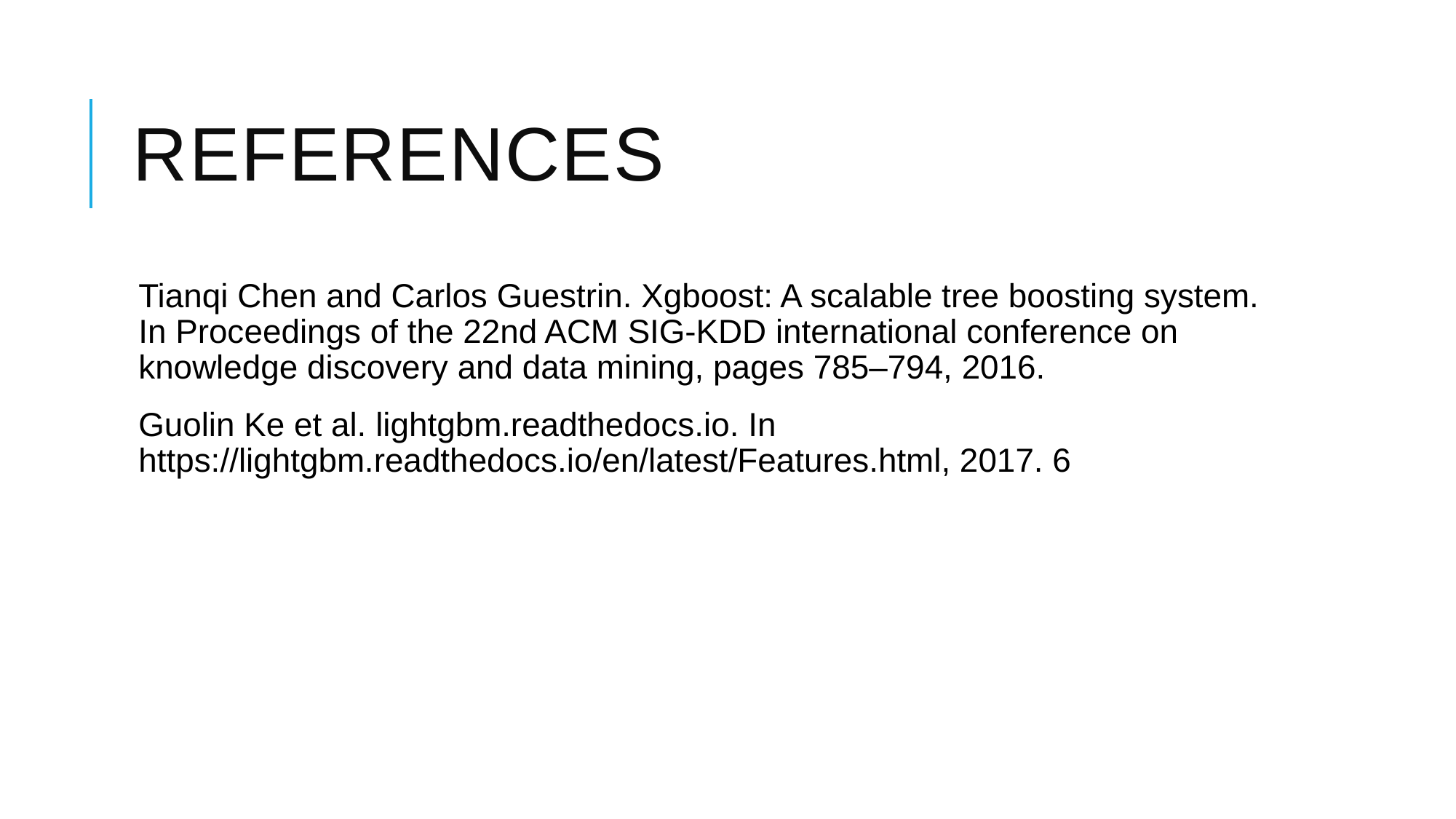

# References
Tianqi Chen and Carlos Guestrin. Xgboost: A scalable tree boosting system. In Proceedings of the 22nd ACM SIG-KDD international conference on knowledge discovery and data mining, pages 785–794, 2016.
Guolin Ke et al. lightgbm.readthedocs.io. In https://lightgbm.readthedocs.io/en/latest/Features.html, 2017. 6